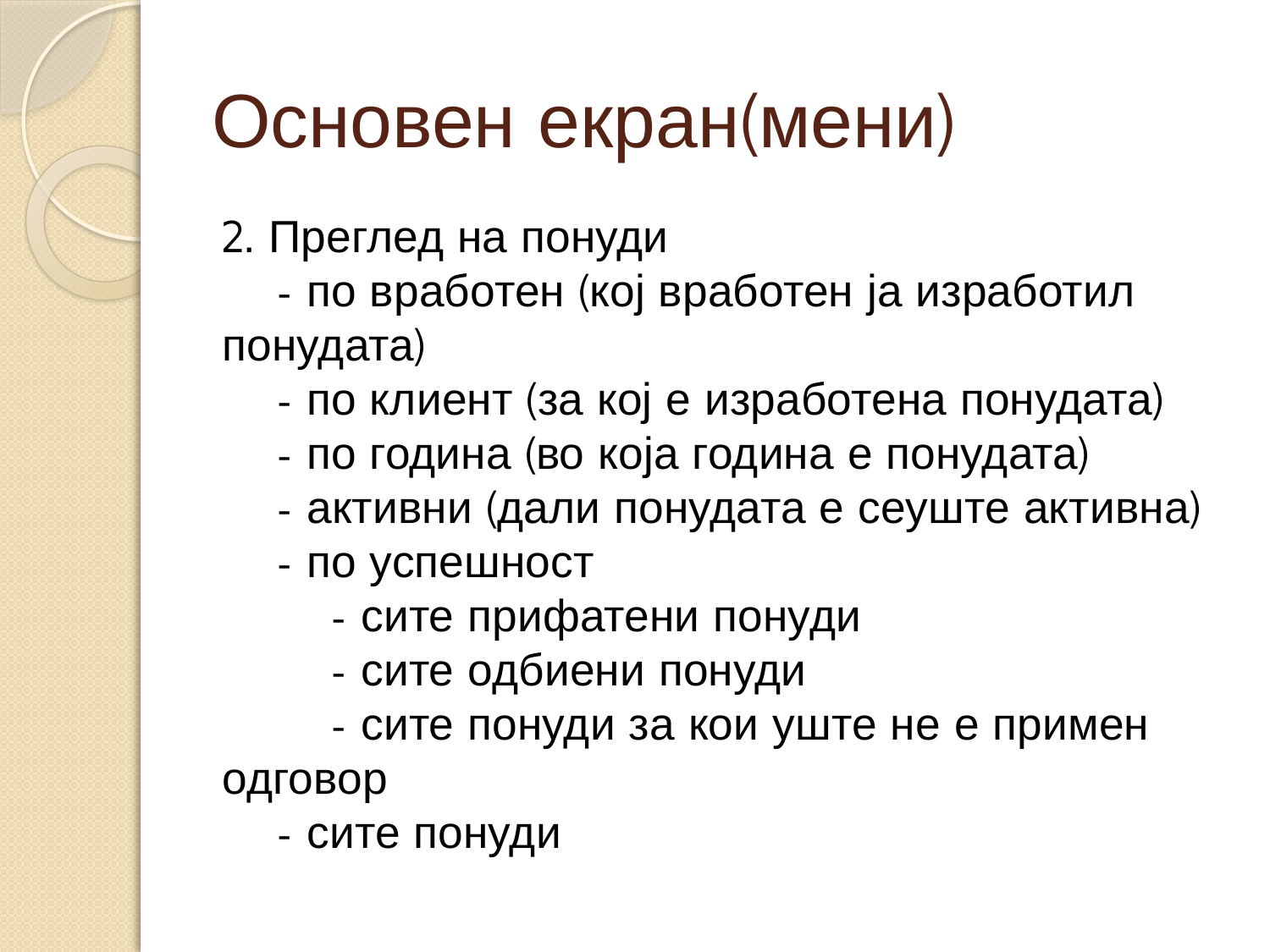

# Основен екран(мени)
2. Преглед на понуди
    - по вработен (кој вработен ја изработил понудата)
    - по клиент (за кој е изработена понудата)
    - по година (во која година е понудата)
    - активни (дали понудата е сеуште активна)
    - по успешност
        - сите прифатени понуди
        - сите одбиени понуди
        - сите понуди за кои уште не е примен одговор
    - сите понуди